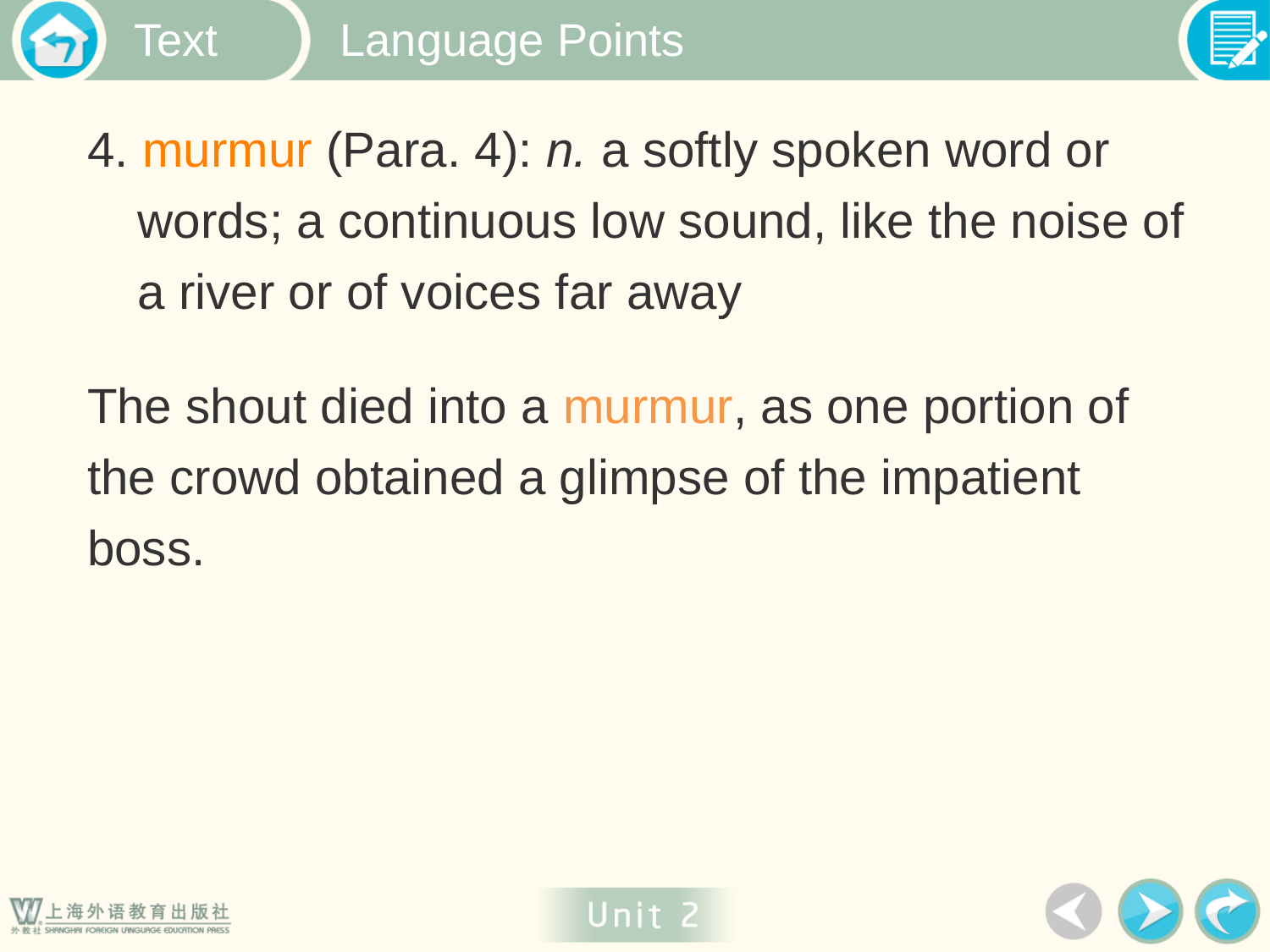

Language Points

4. murmur (Para. 4): n. a softly spoken word or words; a continuous low sound, like the noise of a river or of voices far away
The shout died into a murmur, as one portion of the crowd obtained a glimpse of the impatient boss.